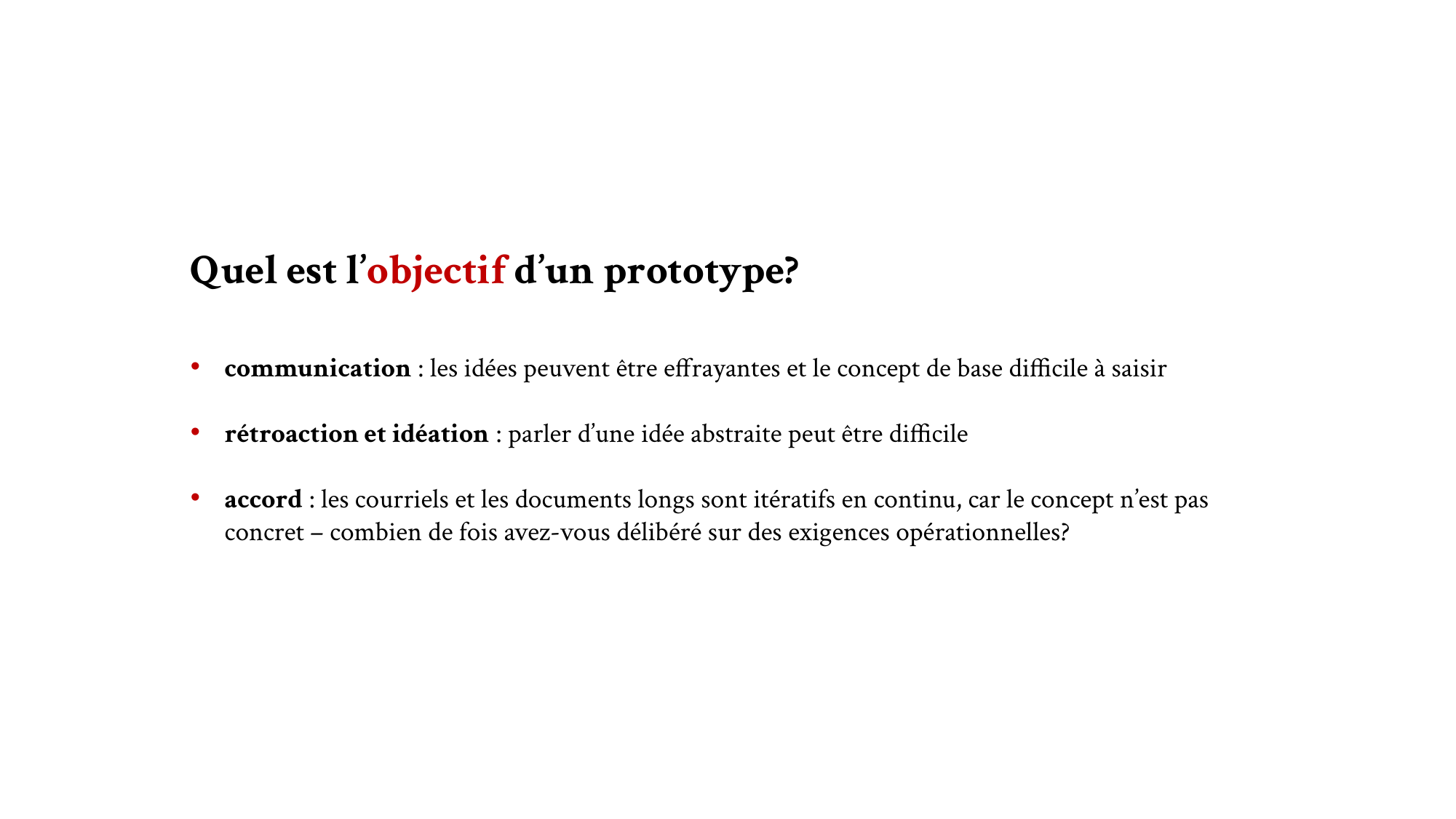

Quel est l’objectif d’un prototype?
communication : les idées peuvent être effrayantes et le concept de base difficile à saisir

rétroaction et idéation : parler d’une idée abstraite peut être difficile

accord : les courriels et les documents longs sont itératifs en continu, car le concept n’est pas concret – combien de fois avez-vous délibéré sur des exigences opérationnelles?